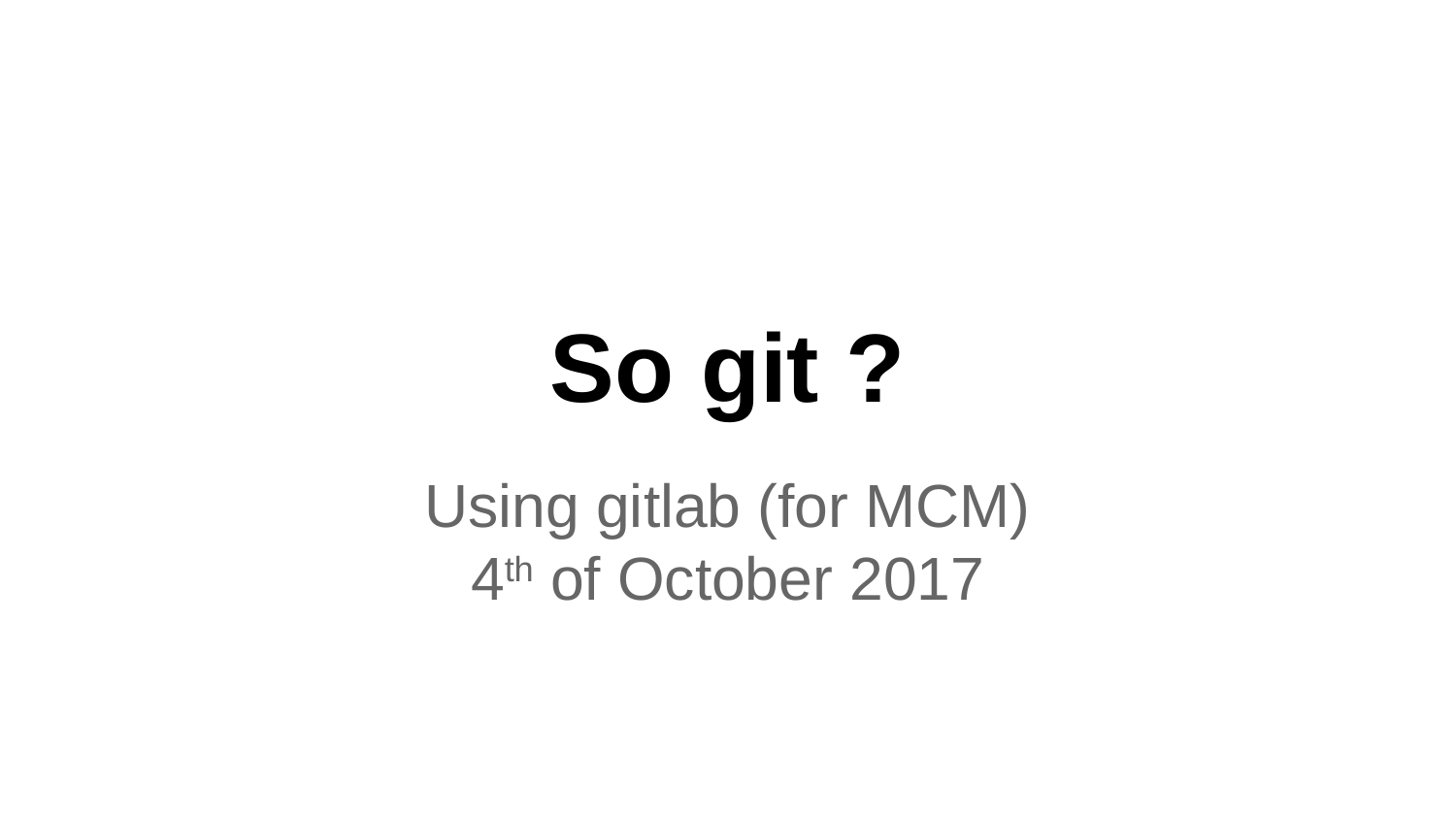

# So git ?
Using gitlab (for MCM)
4th of October 2017